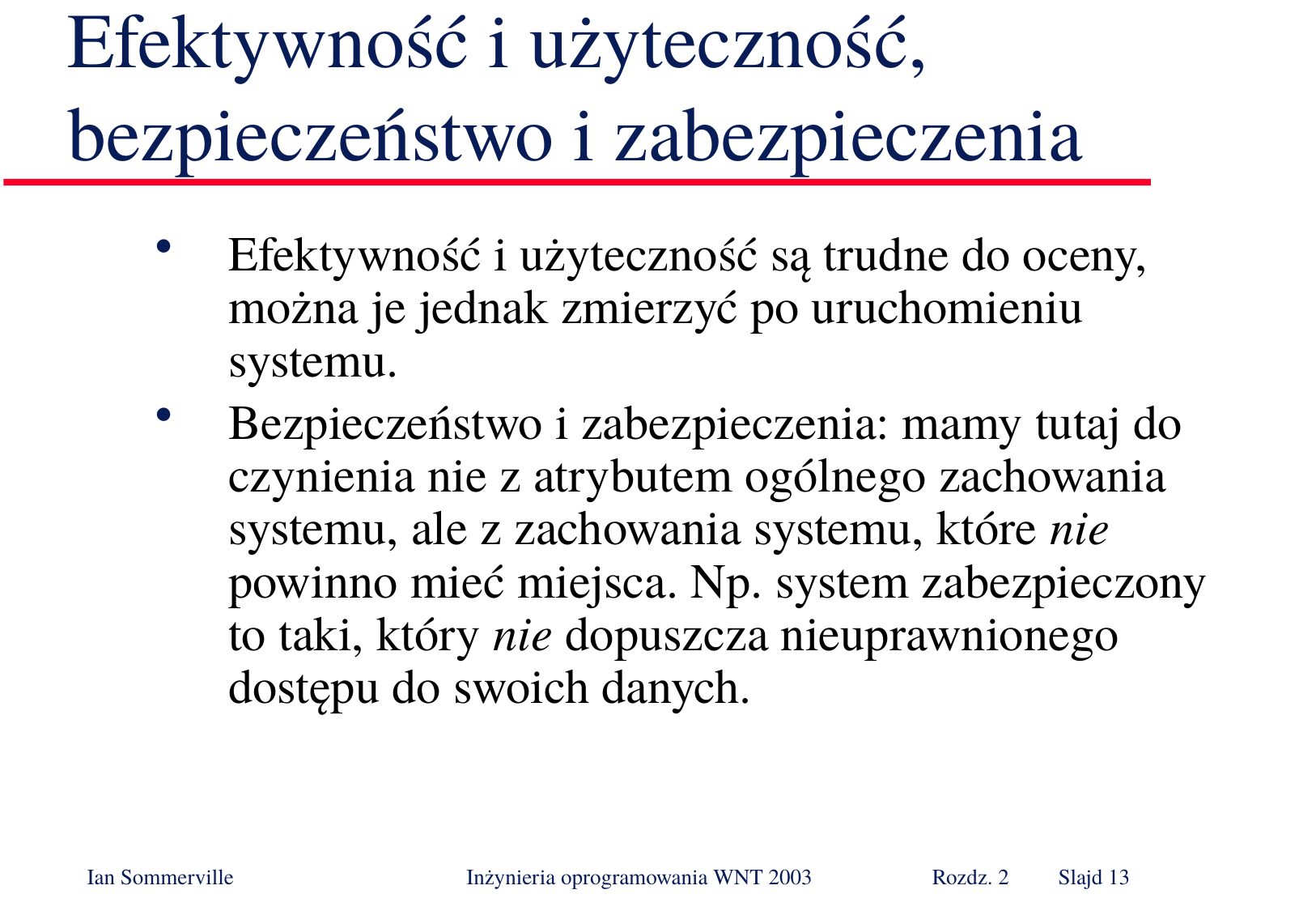

# Efektywność i użyteczność, bezpieczeństwo i zabezpieczenia
Efektywność i użyteczność są trudne do oceny, można je jednak zmierzyć po uruchomieniu systemu.
Bezpieczeństwo i zabezpieczenia: mamy tutaj do czynienia nie z atrybutem ogólnego zachowania systemu, ale z zachowania systemu, które nie powinno mieć miejsca. Np. system zabezpieczony to taki, który nie dopuszcza nieuprawnionego dostępu do swoich danych.